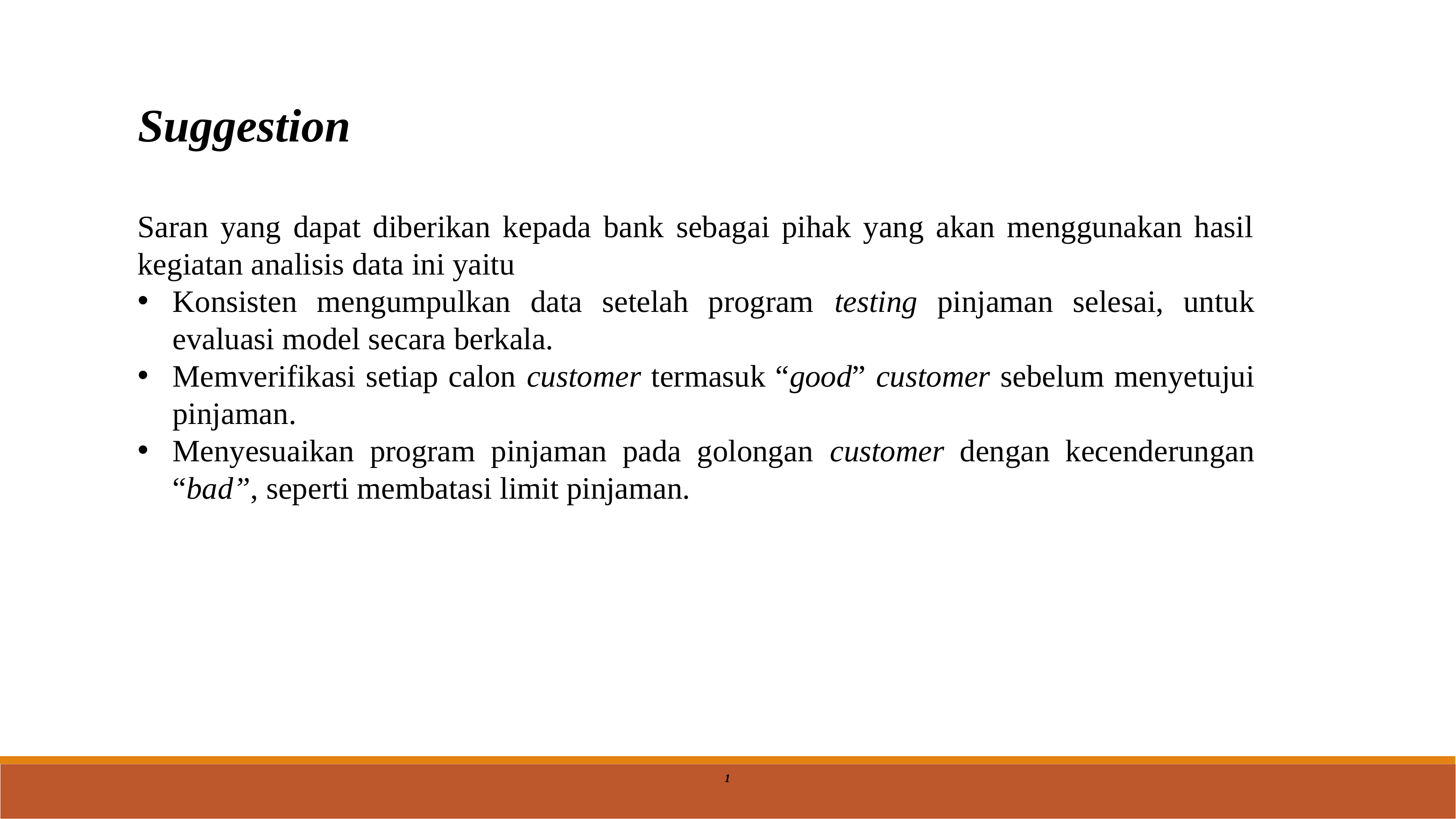

Suggestion
Saran yang dapat diberikan kepada bank sebagai pihak yang akan menggunakan hasil kegiatan analisis data ini yaitu
Konsisten mengumpulkan data setelah program testing pinjaman selesai, untuk evaluasi model secara berkala.
Memverifikasi setiap calon customer termasuk “good” customer sebelum menyetujui pinjaman.
Menyesuaikan program pinjaman pada golongan customer dengan kecenderungan “bad”, seperti membatasi limit pinjaman.

1